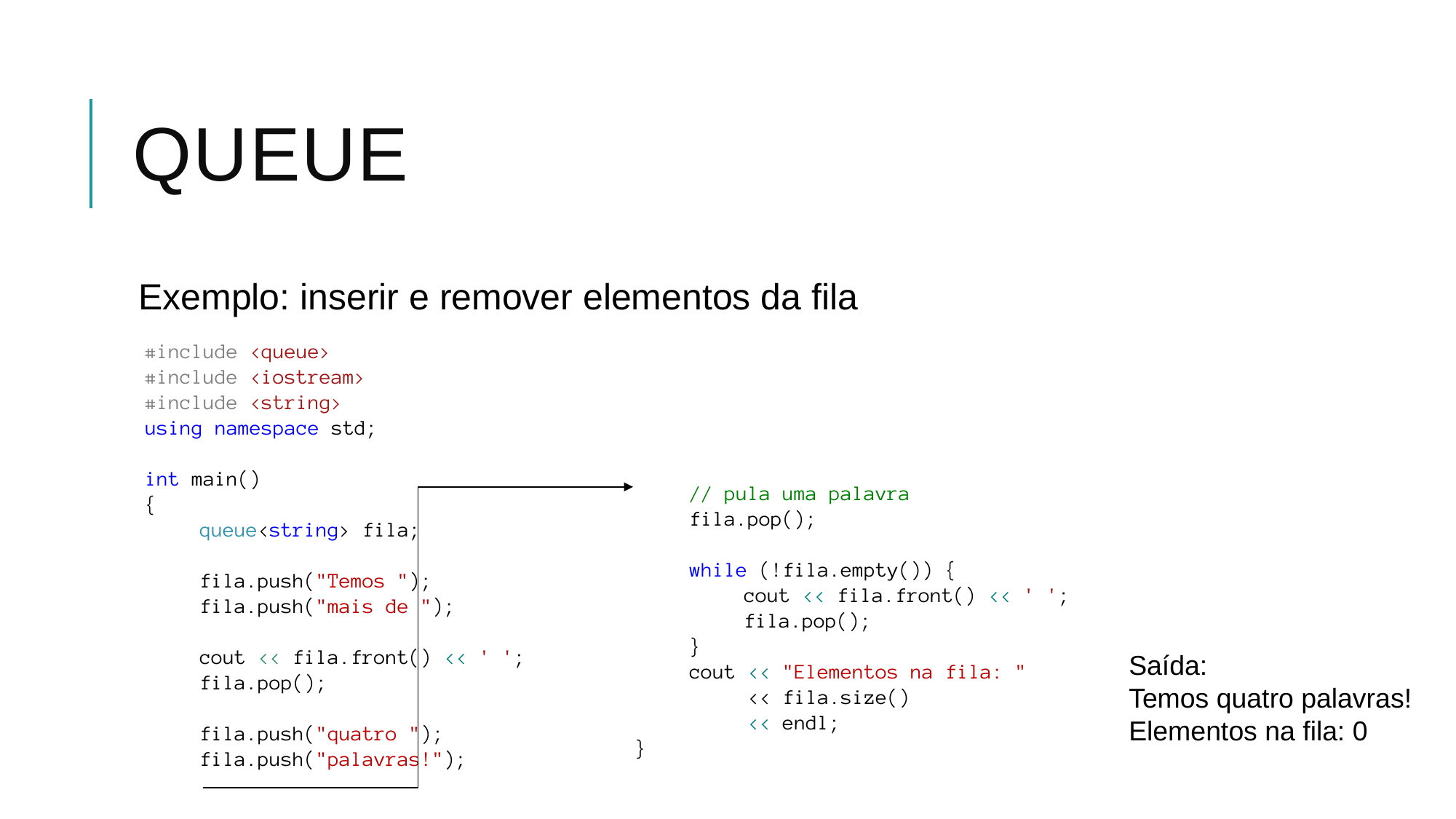

# Queue
Exemplo: inserir e remover elementos da fila
#include <queue>
#include <iostream>
#include <string>
using namespace std;

int main()
{
queue<string> fila;

fila.push("Temos ");
fila.push("mais de ");

cout << fila.front() << ' ';
fila.pop();

fila.push("quatro ");
fila.push("palavras!");
// pula uma palavra
fila.pop();

while (!fila.empty()) {
cout << fila.front() << ' ';
fila.pop();
}
cout << "Elementos na fila: "
     << fila.size()
     << endl;
}
Saída:
Temos quatro palavras!
Elementos na fila: 0